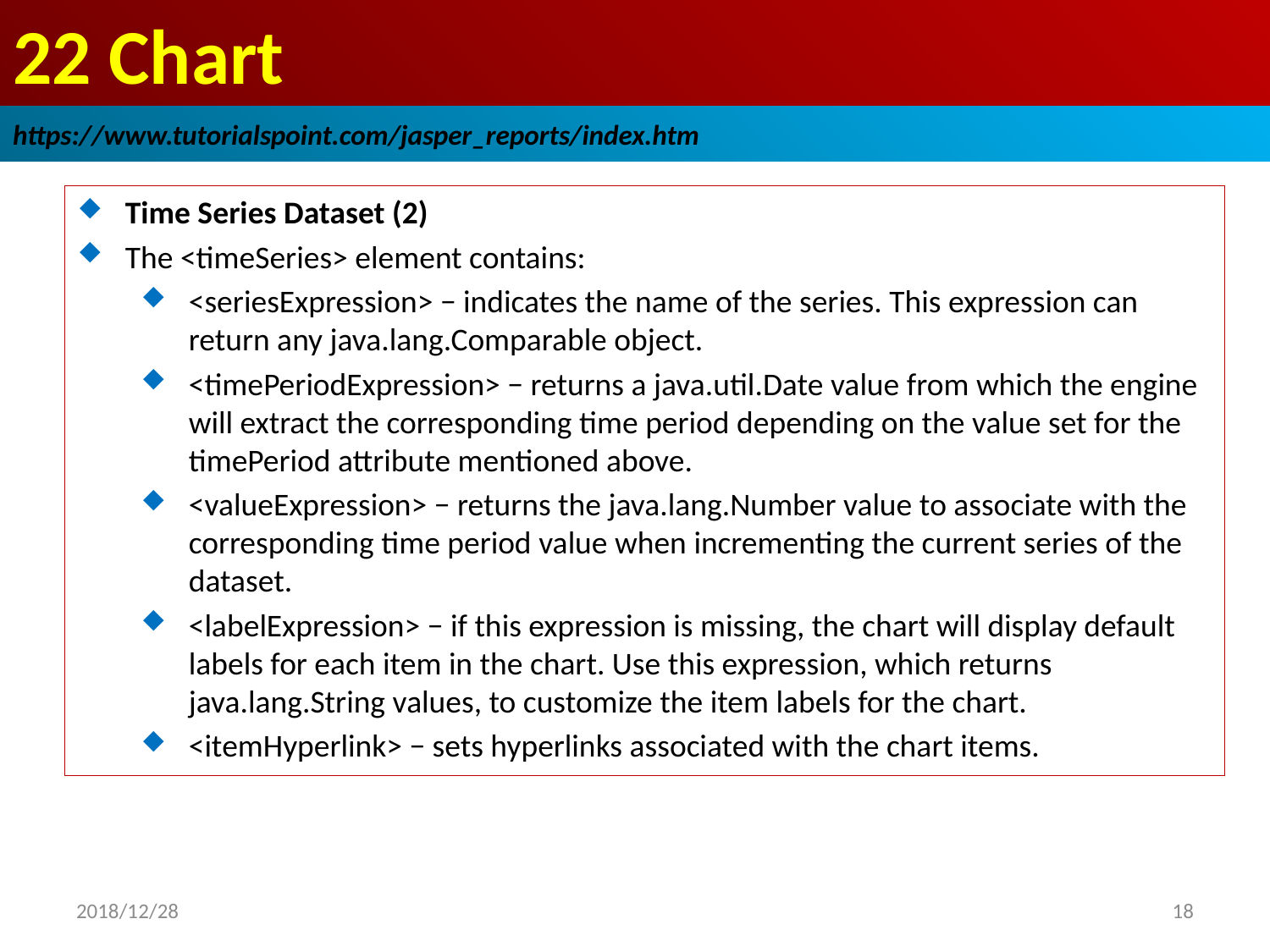

# 22 Chart
https://www.tutorialspoint.com/jasper_reports/index.htm
Time Series Dataset (2)
The <timeSeries> element contains:
<seriesExpression> − indicates the name of the series. This expression can return any java.lang.Comparable object.
<timePeriodExpression> − returns a java.util.Date value from which the engine will extract the corresponding time period depending on the value set for the timePeriod attribute mentioned above.
<valueExpression> − returns the java.lang.Number value to associate with the corresponding time period value when incrementing the current series of the dataset.
<labelExpression> − if this expression is missing, the chart will display default labels for each item in the chart. Use this expression, which returns java.lang.String values, to customize the item labels for the chart.
<itemHyperlink> − sets hyperlinks associated with the chart items.
2018/12/28
18